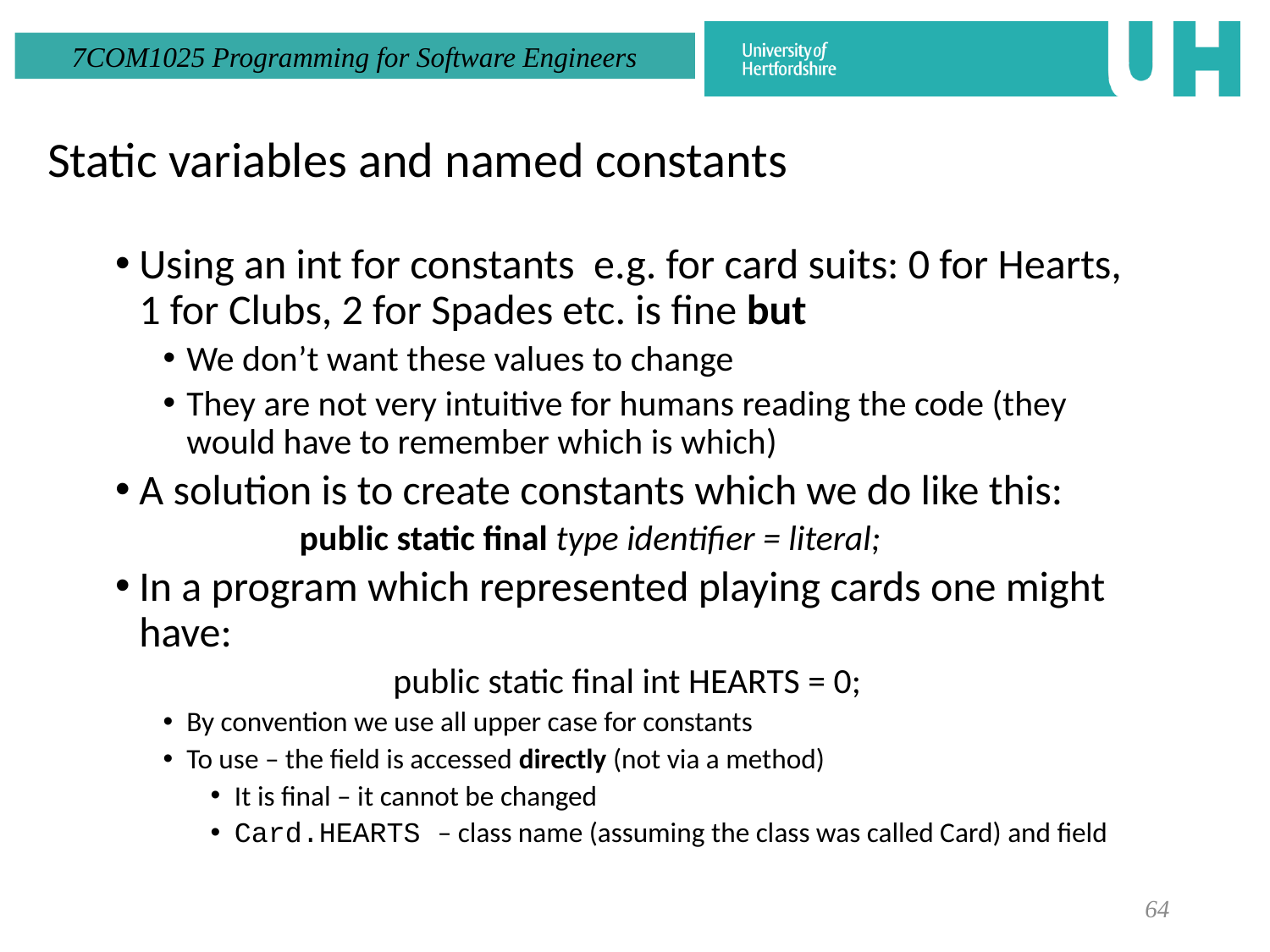

# Static variables and named constants
Using an int for constants  e.g. for card suits: 0 for Hearts, 1 for Clubs, 2 for Spades etc. is fine but
We don’t want these values to change
They are not very intuitive for humans reading the code (they would have to remember which is which)
A solution is to create constants which we do like this:
                             public static final type identifier = literal;
In a program which represented playing cards one might have:
			public static final int HEARTS = 0;
By convention we use all upper case for constants
To use – the field is accessed directly (not via a method)
It is final – it cannot be changed
Card.HEARTS – class name (assuming the class was called Card) and field

64